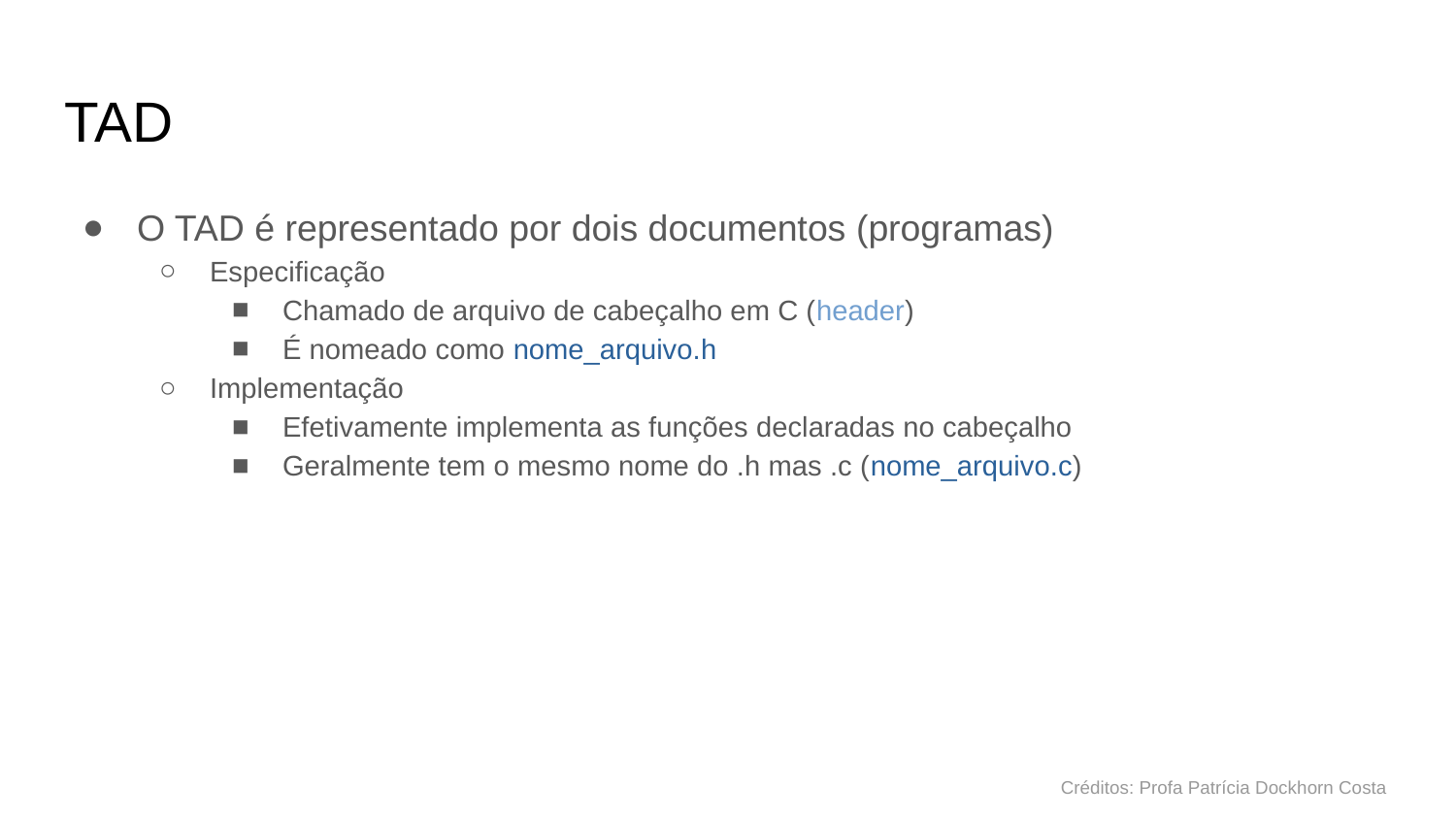

TAD
O TAD é representado por dois documentos (programas)
Especificação
Chamado de arquivo de cabeçalho em C (header)
É nomeado como nome_arquivo.h
Implementação
Efetivamente implementa as funções declaradas no cabeçalho
Geralmente tem o mesmo nome do .h mas .c (nome_arquivo.c)
Créditos: Profa Patrícia Dockhorn Costa